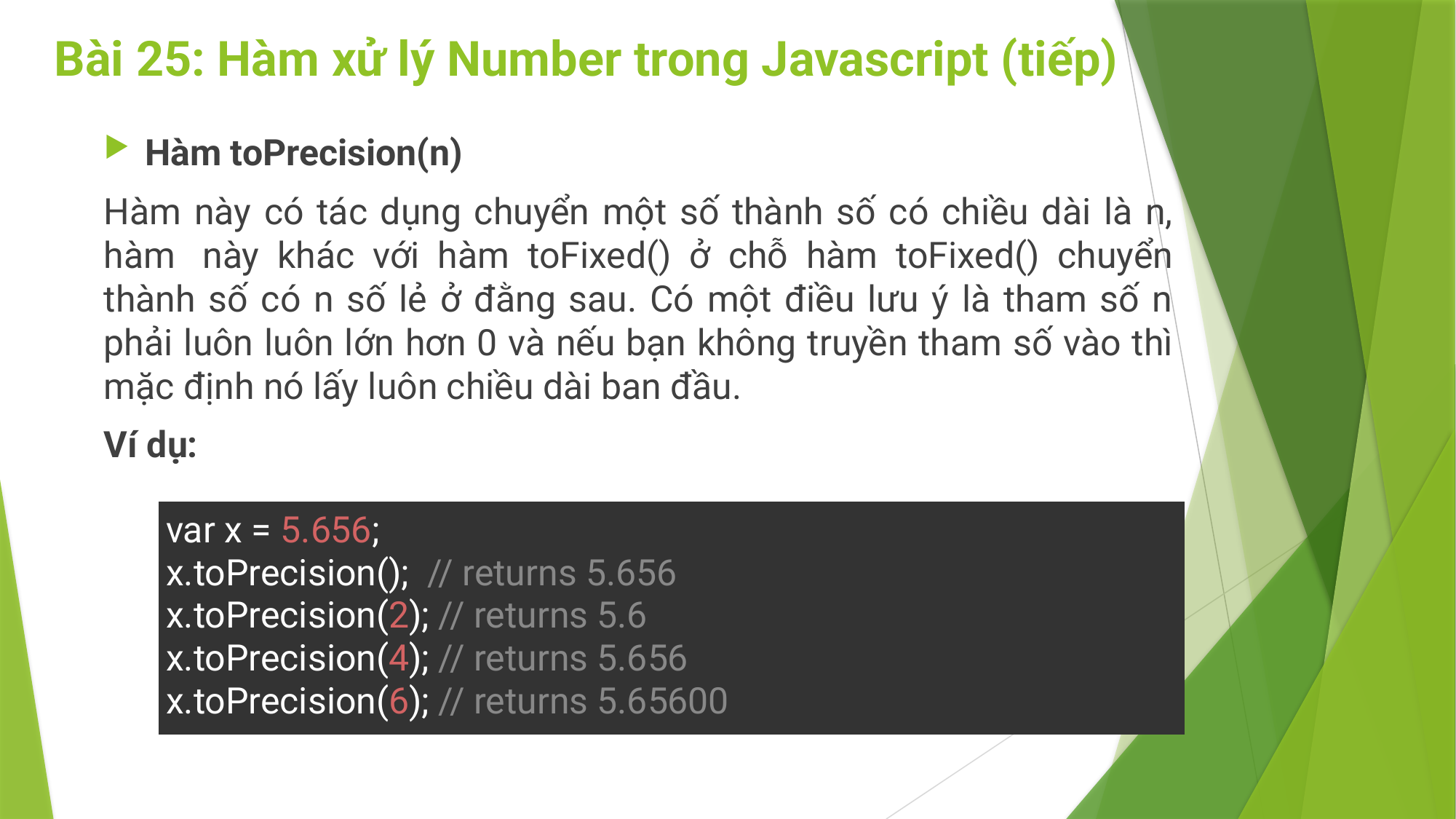

# Bài 25: Hàm xử lý Number trong Javascript (tiếp)
Hàm toPrecision(n)
Hàm này có tác dụng chuyển một số thành số có chiều dài là n, hàm  này khác với hàm toFixed() ở chỗ hàm toFixed() chuyển thành số có n số lẻ ở đằng sau. Có một điều lưu ý là tham số n phải luôn luôn lớn hơn 0 và nếu bạn không truyền tham số vào thì mặc định nó lấy luôn chiều dài ban đầu.
Ví dụ:

| var x = 5.656; x.toPrecision();  // returns 5.656 x.toPrecision(2); // returns 5.6 x.toPrecision(4); // returns 5.656 x.toPrecision(6); // returns 5.65600 |
| --- |